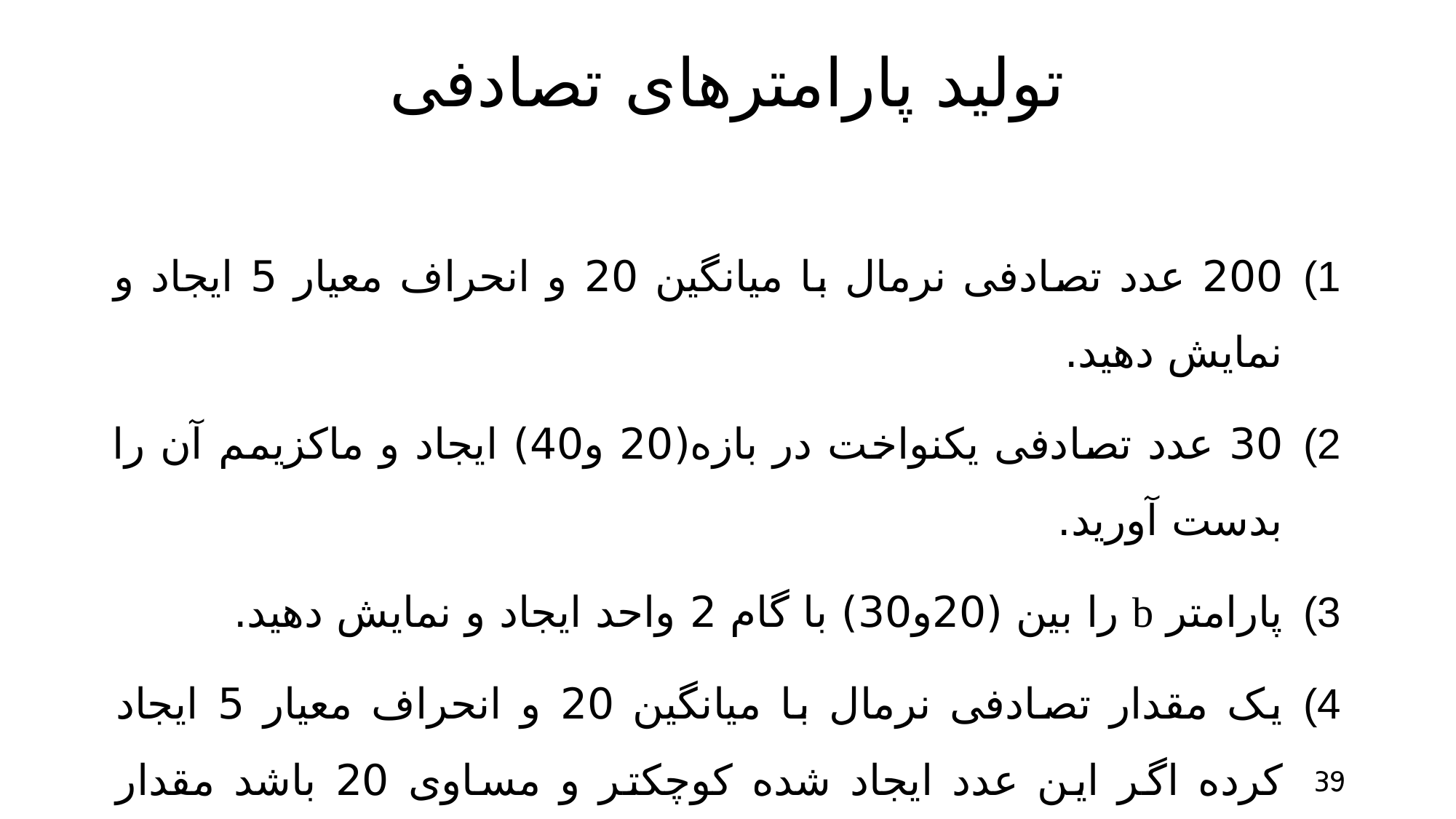

# تولید پارامترهای تصادفی
200 عدد تصادفی نرمال با میانگین 20 و انحراف معیار 5 ایجاد و نمایش دهید.
30 عدد تصادفی یکنواخت در بازه(20 و40) ایجاد و ماکزیمم آن را بدست آورید.
پارامتر b را بین (20و30) با گام 2 واحد ایجاد و نمایش دهید.
یک مقدار تصادفی نرمال با میانگین 20 و انحراف معیار 5 ایجاد کرده اگر این عدد ایجاد شده کوچکتر و مساوی 20 باشد مقدار صفر و اگر بزرگتر از 20 باشد مقدار یک را در خروجی نمایش دهد.
39